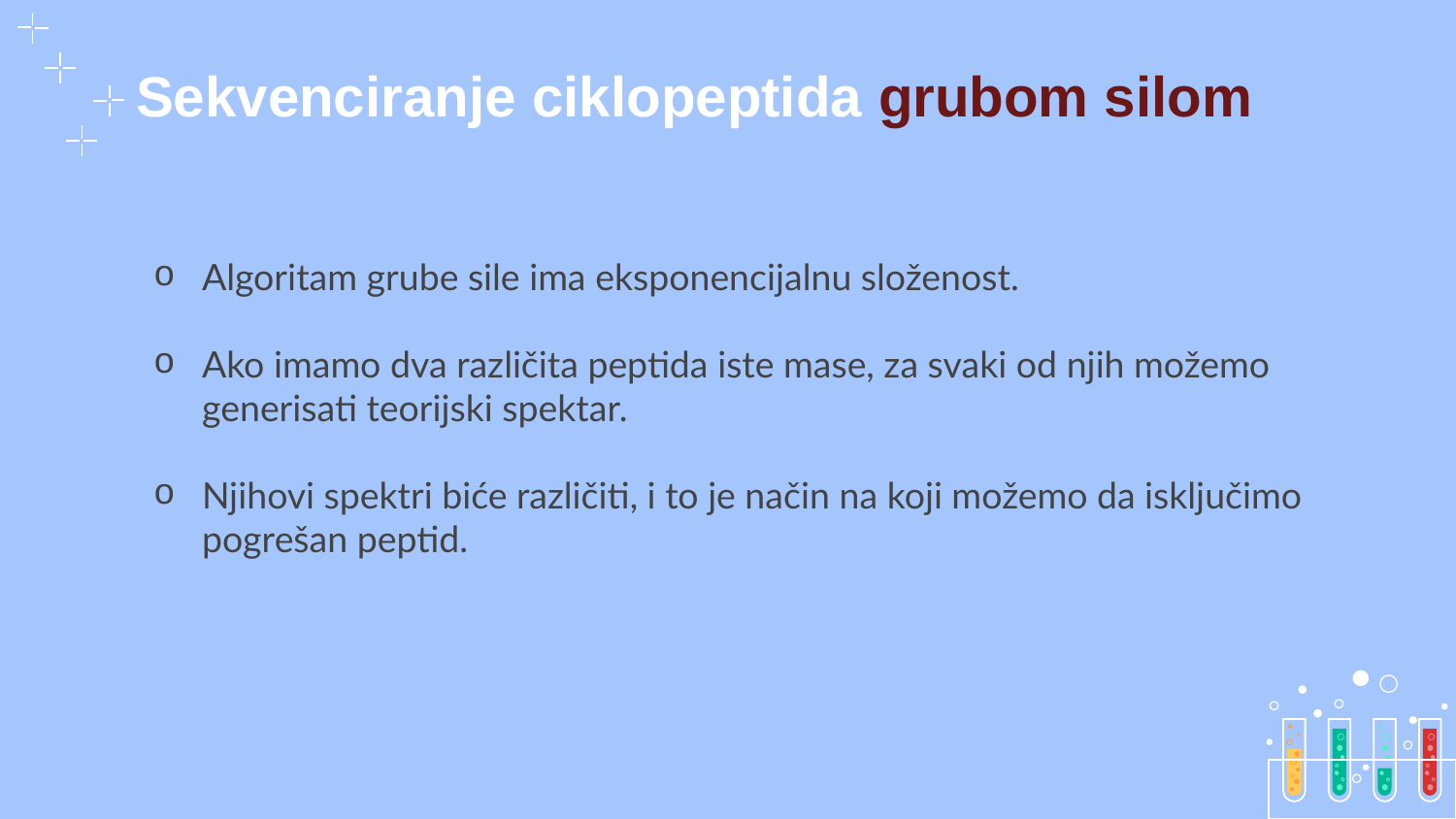

# Sekvenciranje ciklopeptida grubom silom
Algoritam grube sile ima eksponencijalnu složenost.

Ako imamo dva različita peptida iste mase, za svaki od njih možemo generisati teorijski spektar.

Njihovi spektri biće različiti, i to je način na koji možemo da isključimo pogrešan peptid.